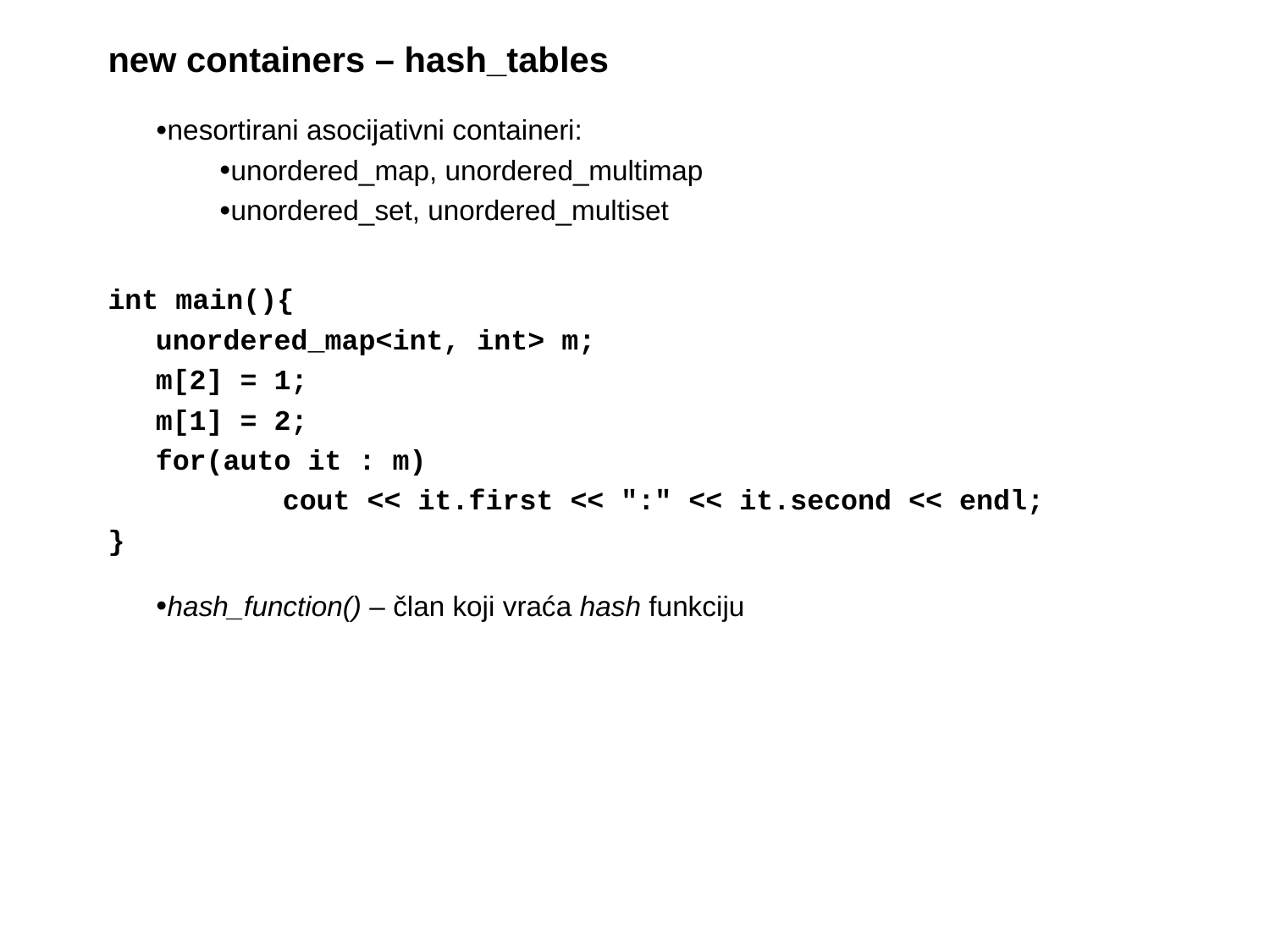

# new containers – hash_tables
nesortirani asocijativni containeri:
unordered_map, unordered_multimap
unordered_set, unordered_multiset
int main(){
	unordered_map<int, int> m;
	m[2] = 1;
	m[1] = 2;
	for(auto it : m)
		cout << it.first << ":" << it.second << endl;
}

hash_function() – član koji vraća hash funkciju